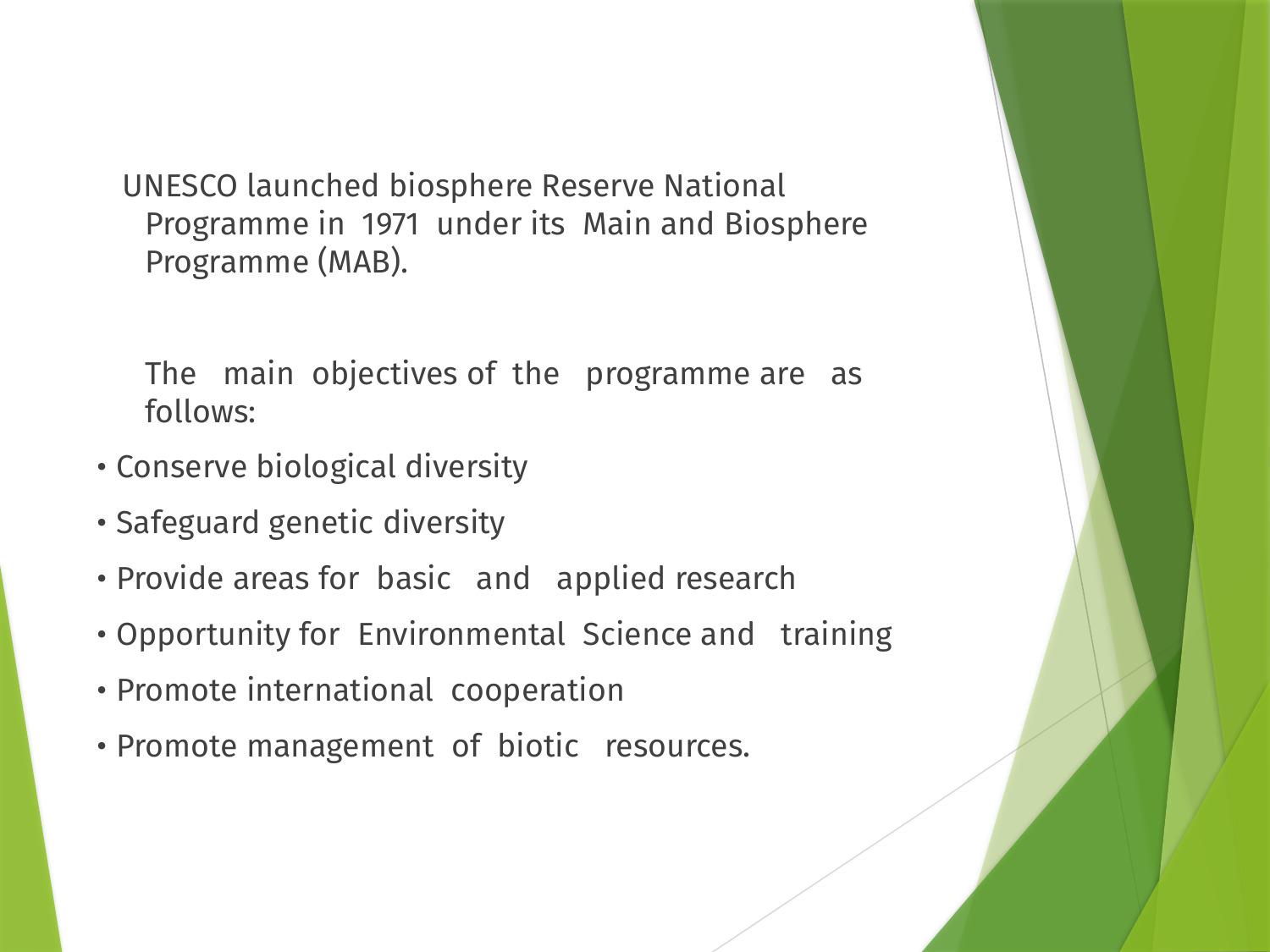

UNESCO launched biosphere Reserve National Programme in  1971  under its  Main and Biosphere Programme (MAB).

	The   main  objectives of  the   programme are   as  follows:
• Conserve biological diversity
• Safeguard genetic diversity
• Provide areas for  basic   and   applied research
• Opportunity for  Environmental  Science and   training
• Promote international  cooperation
• Promote management  of  biotic   resources.